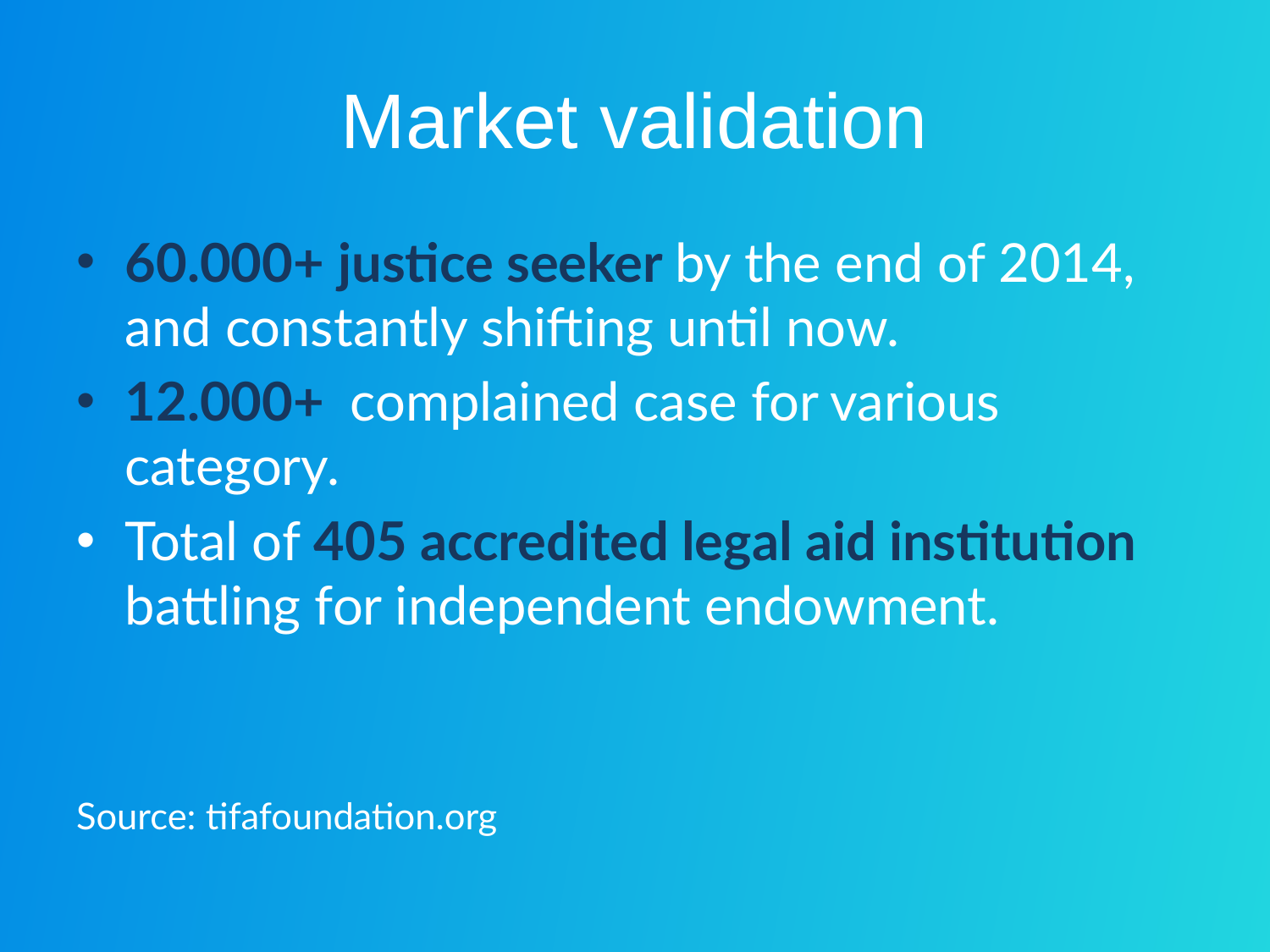

# Market validation
60.000+ justice seeker by the end of 2014, and constantly shifting until now.
12.000+  complained case for various category.
Total of 405 accredited legal aid institution battling for independent endowment.

Source: tifafoundation.org